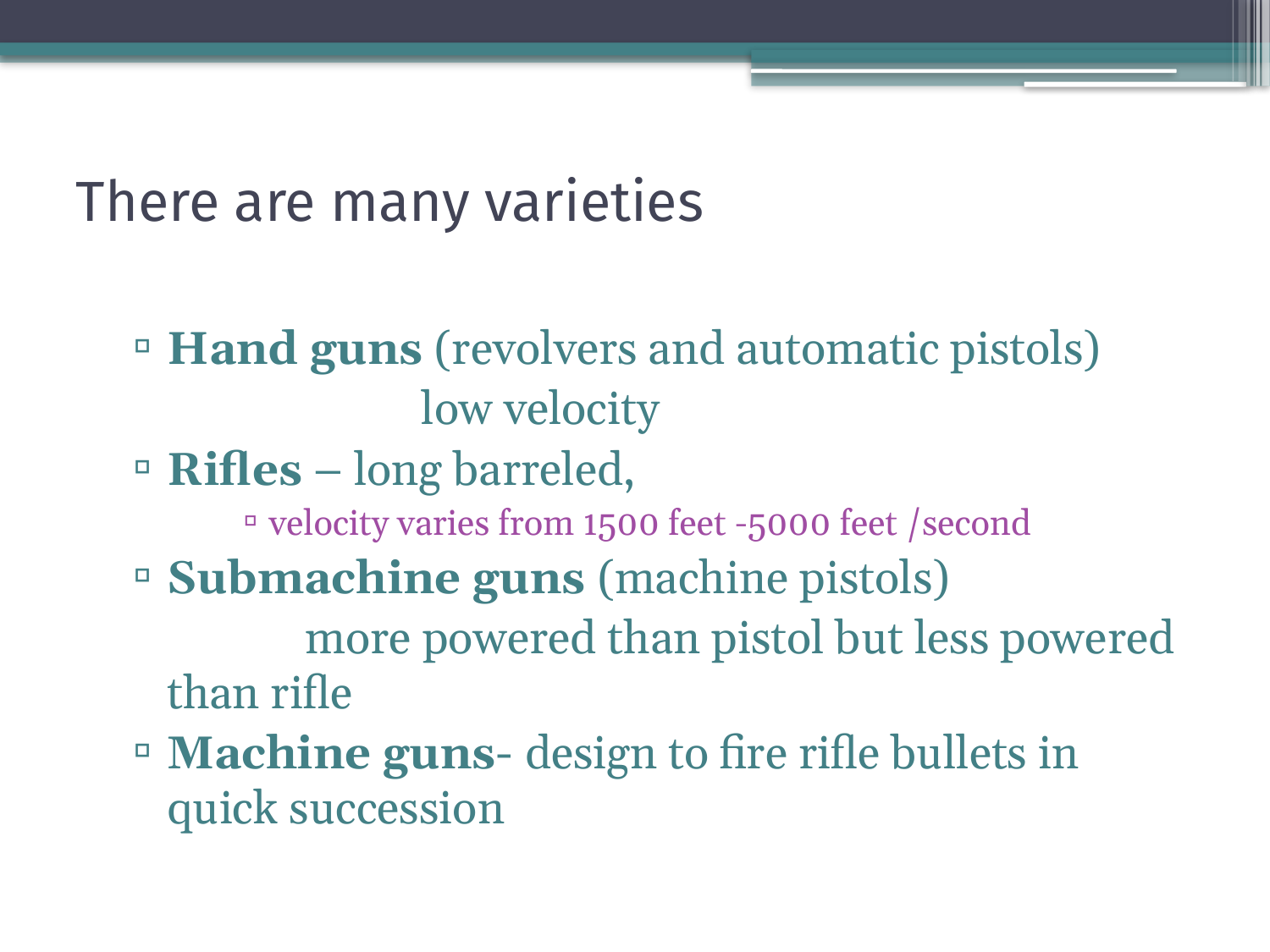

# There are many varieties
Hand guns (revolvers and automatic pistols)
			low velocity
Rifles – long barreled,
velocity varies from 1500 feet -5000 feet /second
Submachine guns (machine pistols)
		 more powered than pistol but less powered than rifle
Machine guns- design to fire rifle bullets in quick succession